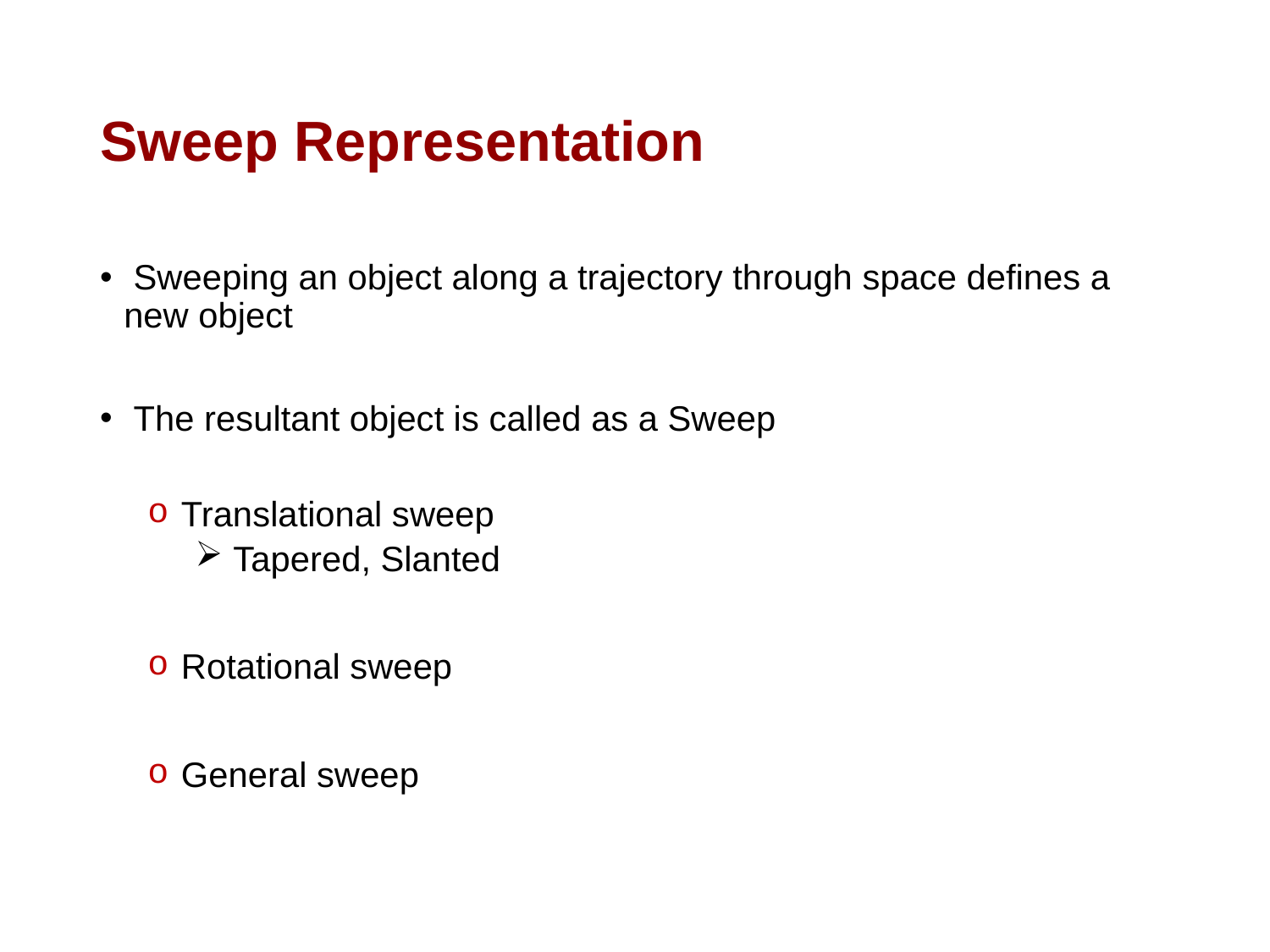

# Sweep Representation
 Sweeping an object along a trajectory through space defines a new object

 The resultant object is called as a Sweep

 Translational sweep
 Tapered, Slanted

 Rotational sweep

 General sweep